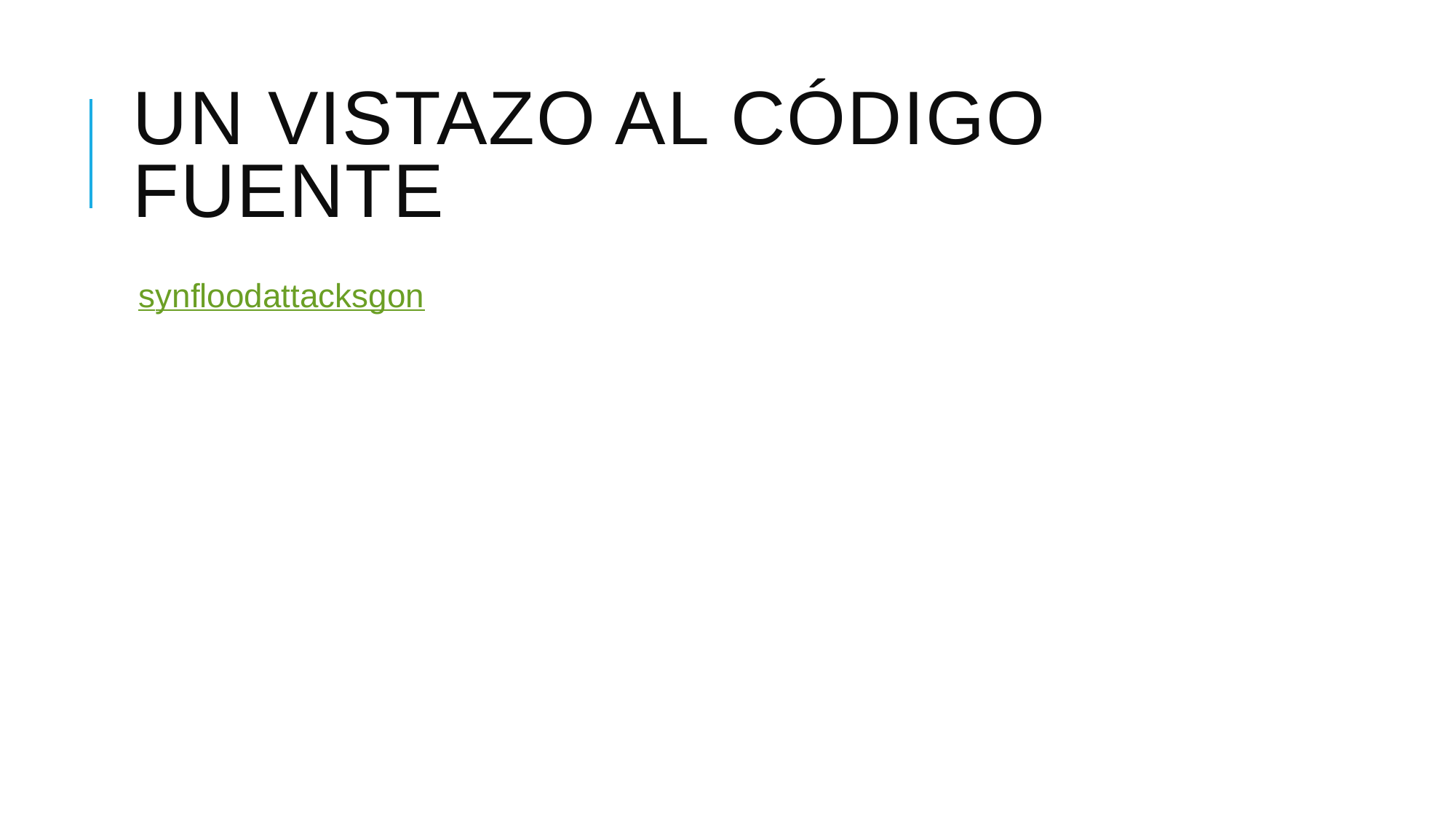

# UN VISTAZO AL CÓDIGO FUENTE
synfloodattacksgon